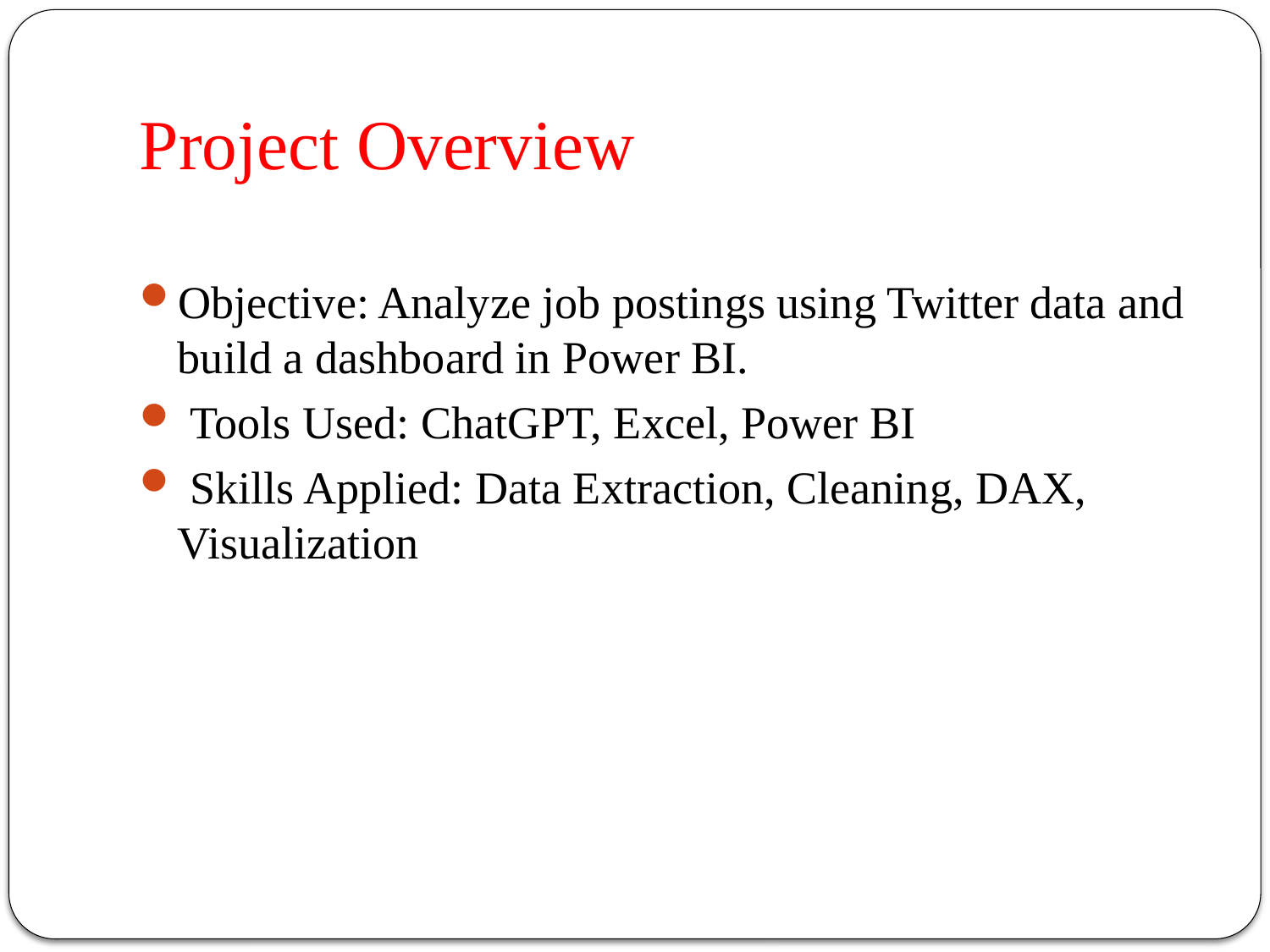

# Project Overview

Objective: Analyze job postings using Twitter data and build a dashboard in Power BI.
 Tools Used: ChatGPT, Excel, Power BI
 Skills Applied: Data Extraction, Cleaning, DAX, Visualization